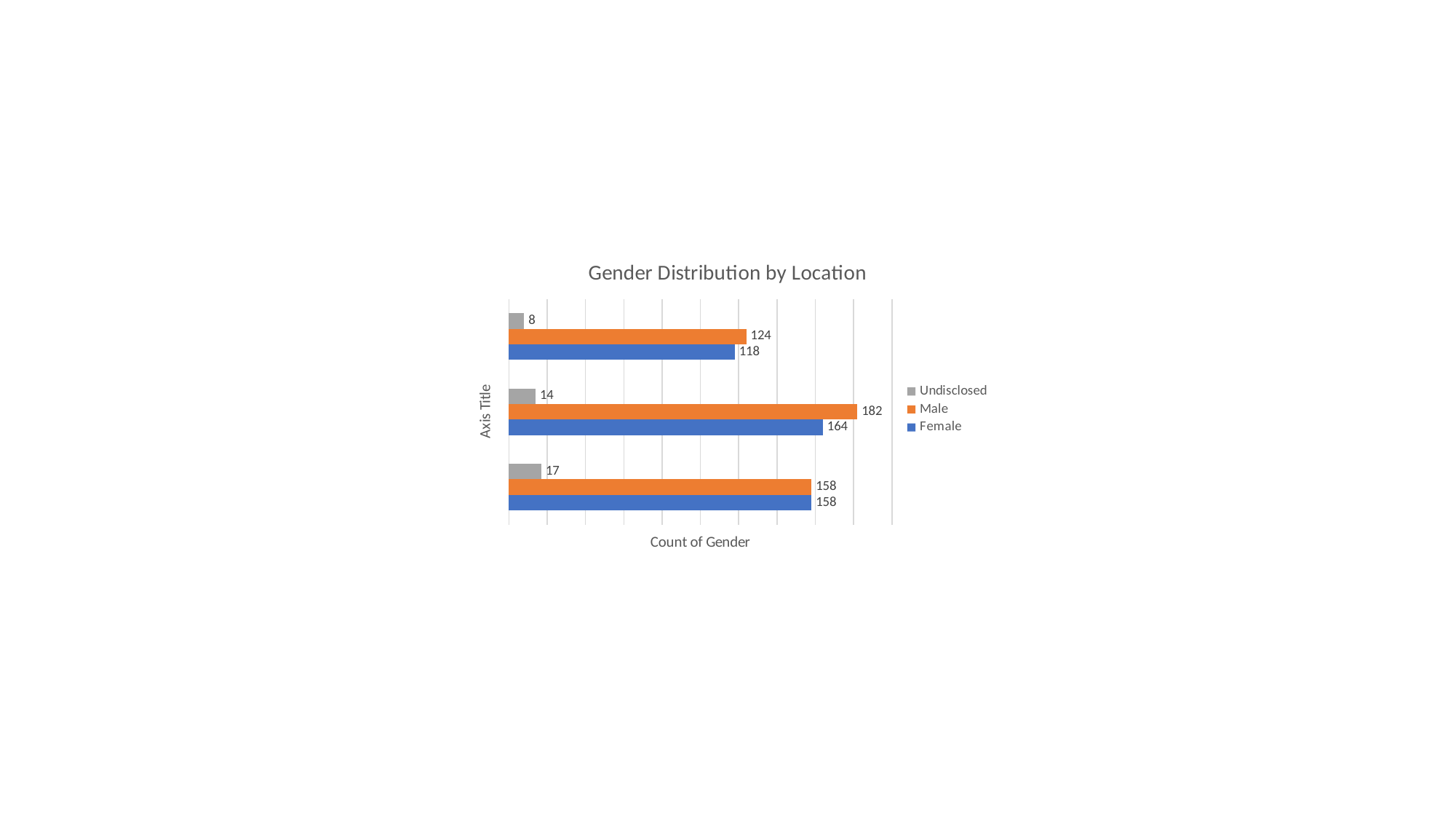

### Chart: Gender Distribution by Location

| Category | Female | Male | Undisclosed |
|---|---|---|---|
| Abuja | 158.0 | 158.0 | 17.0 |
| Kaduna | 164.0 | 182.0 | 14.0 |
| Lagos | 118.0 | 124.0 | 8.0 |